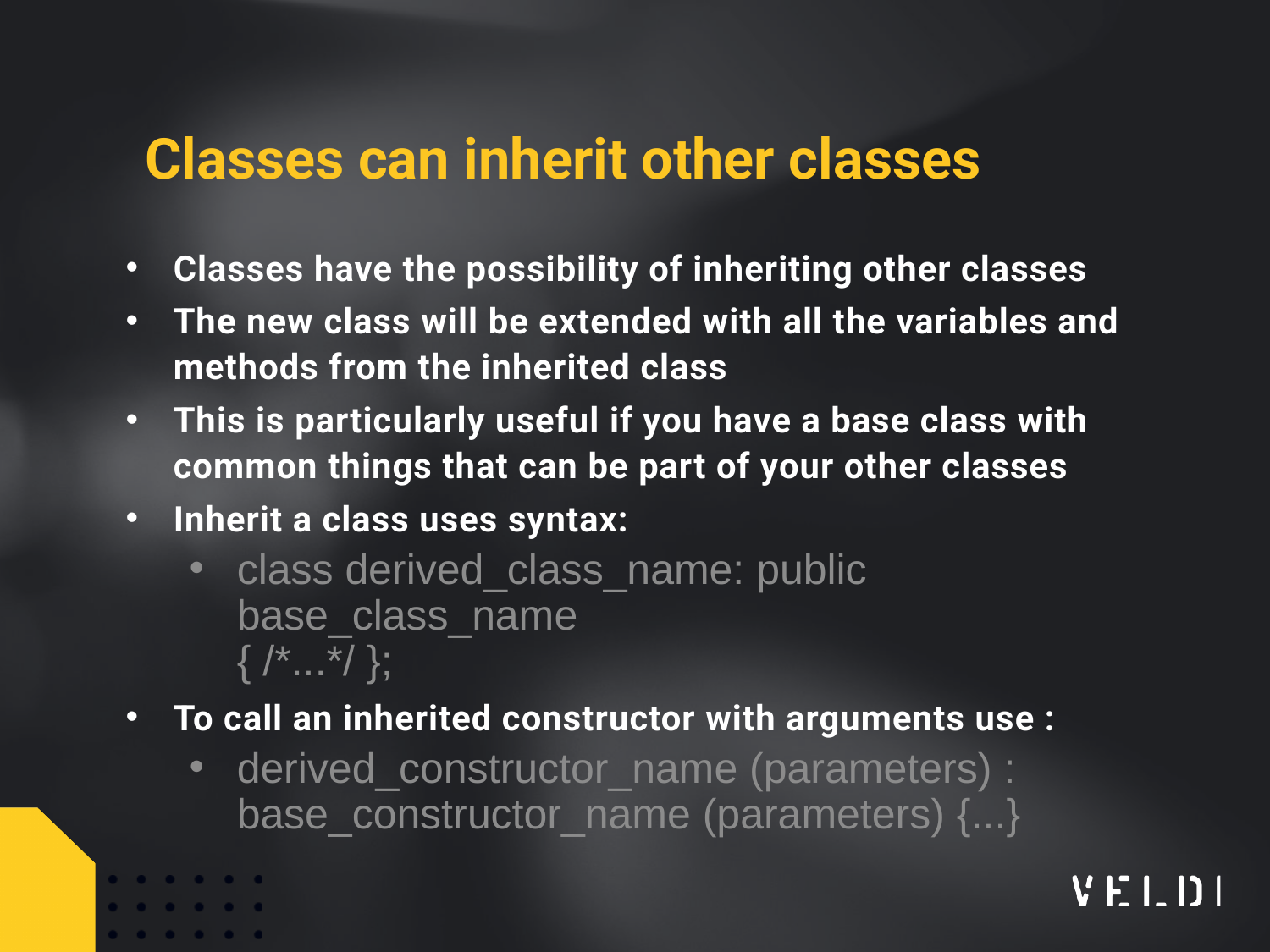

Classes can inherit other classes
Classes have the possibility of inheriting other classes
The new class will be extended with all the variables and methods from the inherited class
This is particularly useful if you have a base class with common things that can be part of your other classes
Inherit a class uses syntax:
class derived_class_name: public base_class_name
{ /*...*/ };
To call an inherited constructor with arguments use :
derived_constructor_name (parameters) : base_constructor_name (parameters) {...}